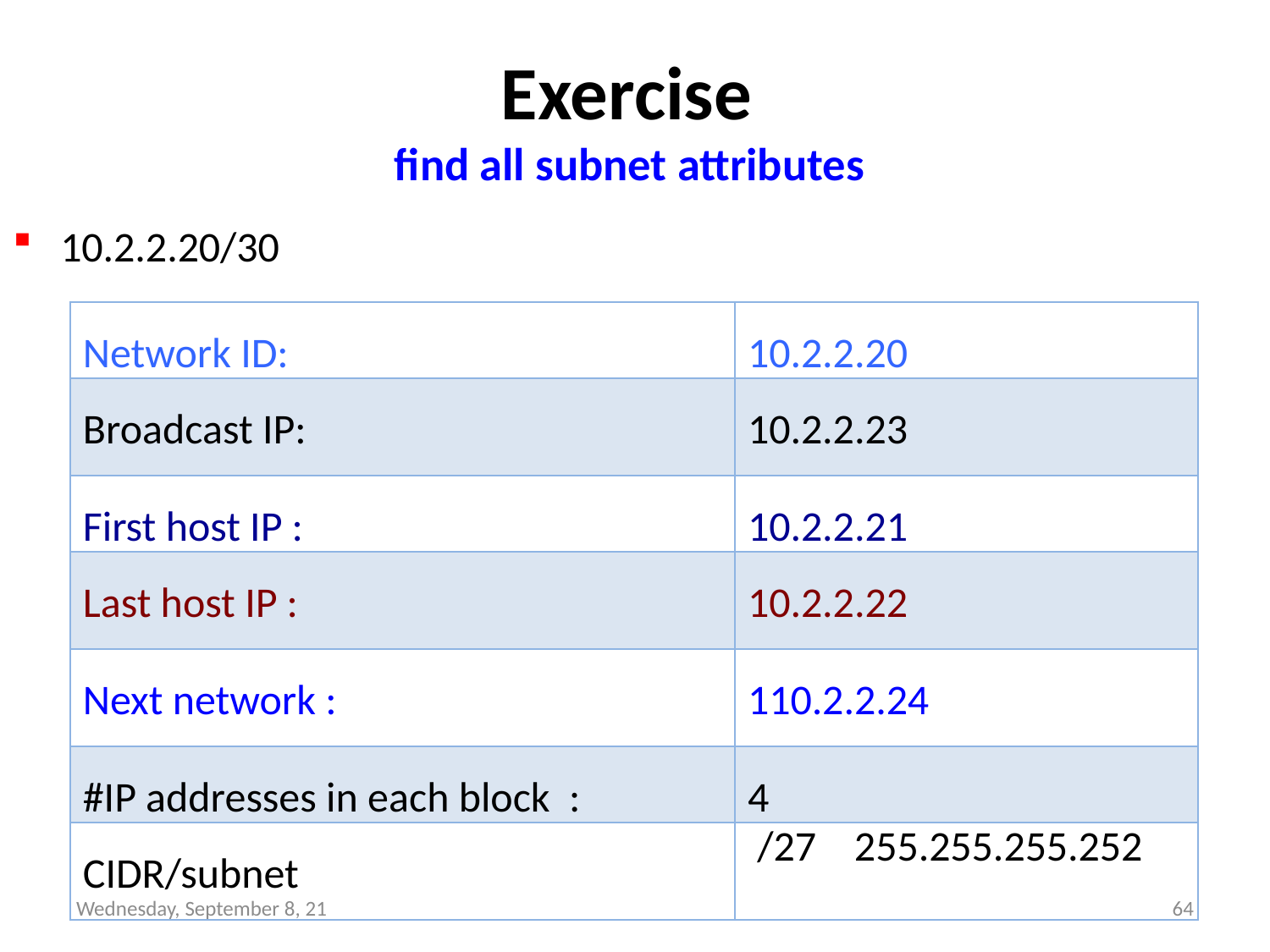

# Exercise find all subnet attributes
10.2.2.20/30

| Network ID: | 10.2.2.20 |
| --- | --- |
| Broadcast IP: | 10.2.2.23 |
| First host IP : | 10.2.2.21 |
| Last host IP : | 10.2.2.22 |
| Next network : | 110.2.2.24 |
| #IP addresses in each block : | 4 |
| CIDR/subnet | /27 255.255.255.252 |
Wednesday, September 8, 21
64